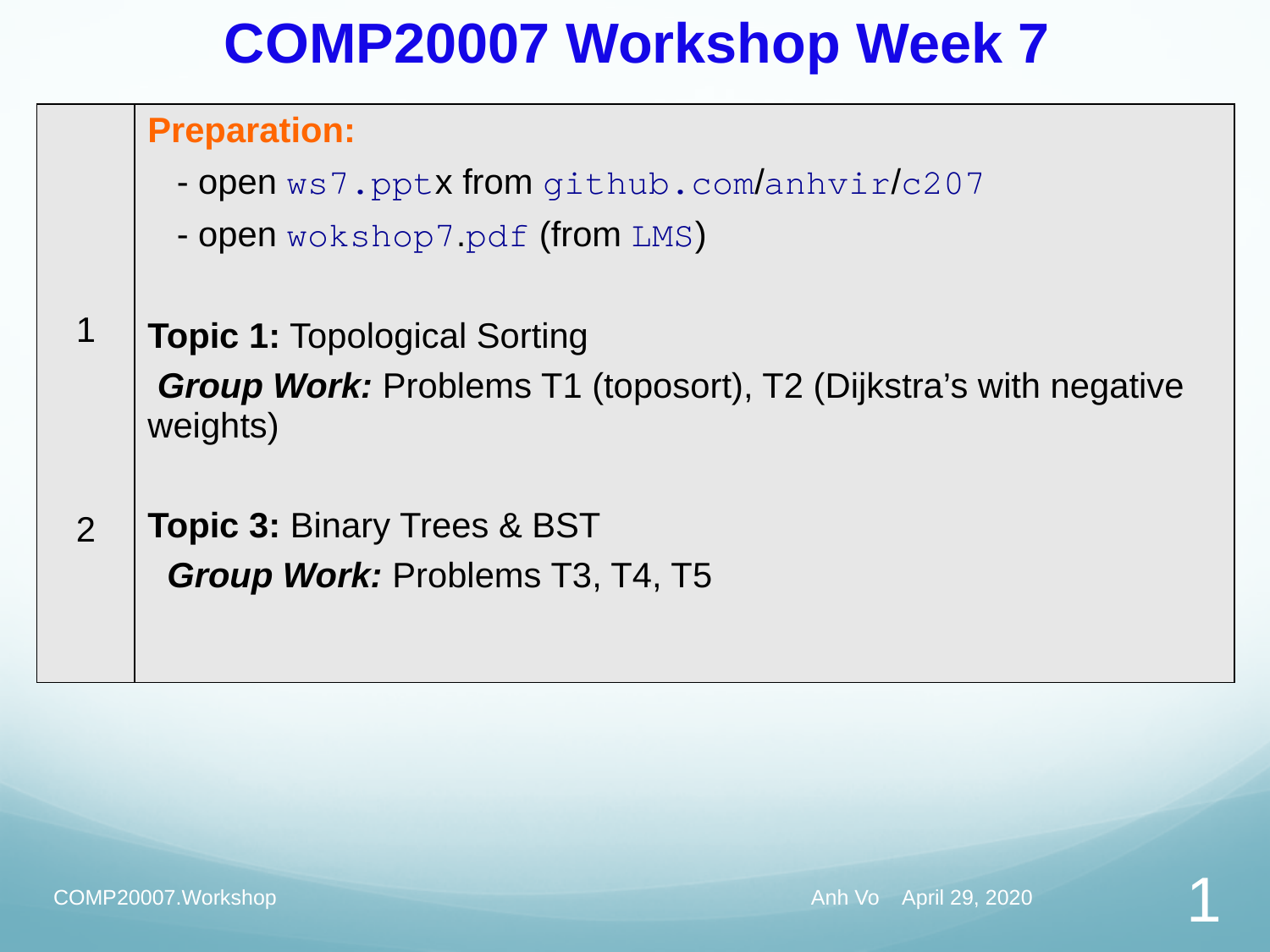

# COMP20007 Workshop Week 7
| 1 2 | Preparation: - open ws7.pptx from github.com/anhvir/c207 - open wokshop7.pdf (from LMS) Topic 1: Topological Sorting Group Work: Problems T1 (toposort), T2 (Dijkstra’s with negative weights) Topic 3: Binary Trees & BST Group Work: Problems T3, T4, T5 |
| --- | --- |
COMP20007.Workshop
Anh Vo    April 29, 2020
1